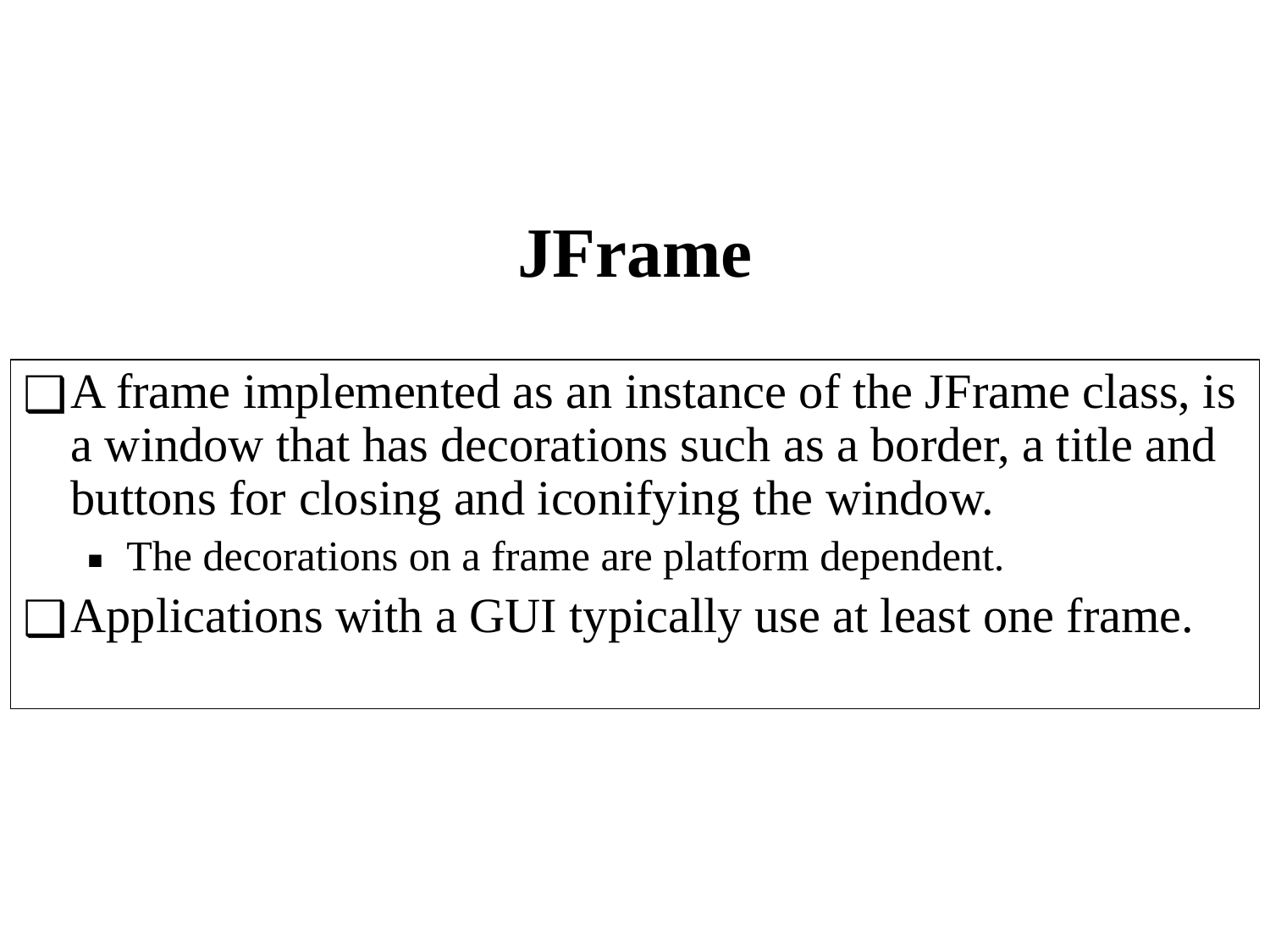

# JFrame
A frame implemented as an instance of the JFrame class, is a window that has decorations such as a border, a title and buttons for closing and iconifying the window.
The decorations on a frame are platform dependent.
Applications with a GUI typically use at least one frame.